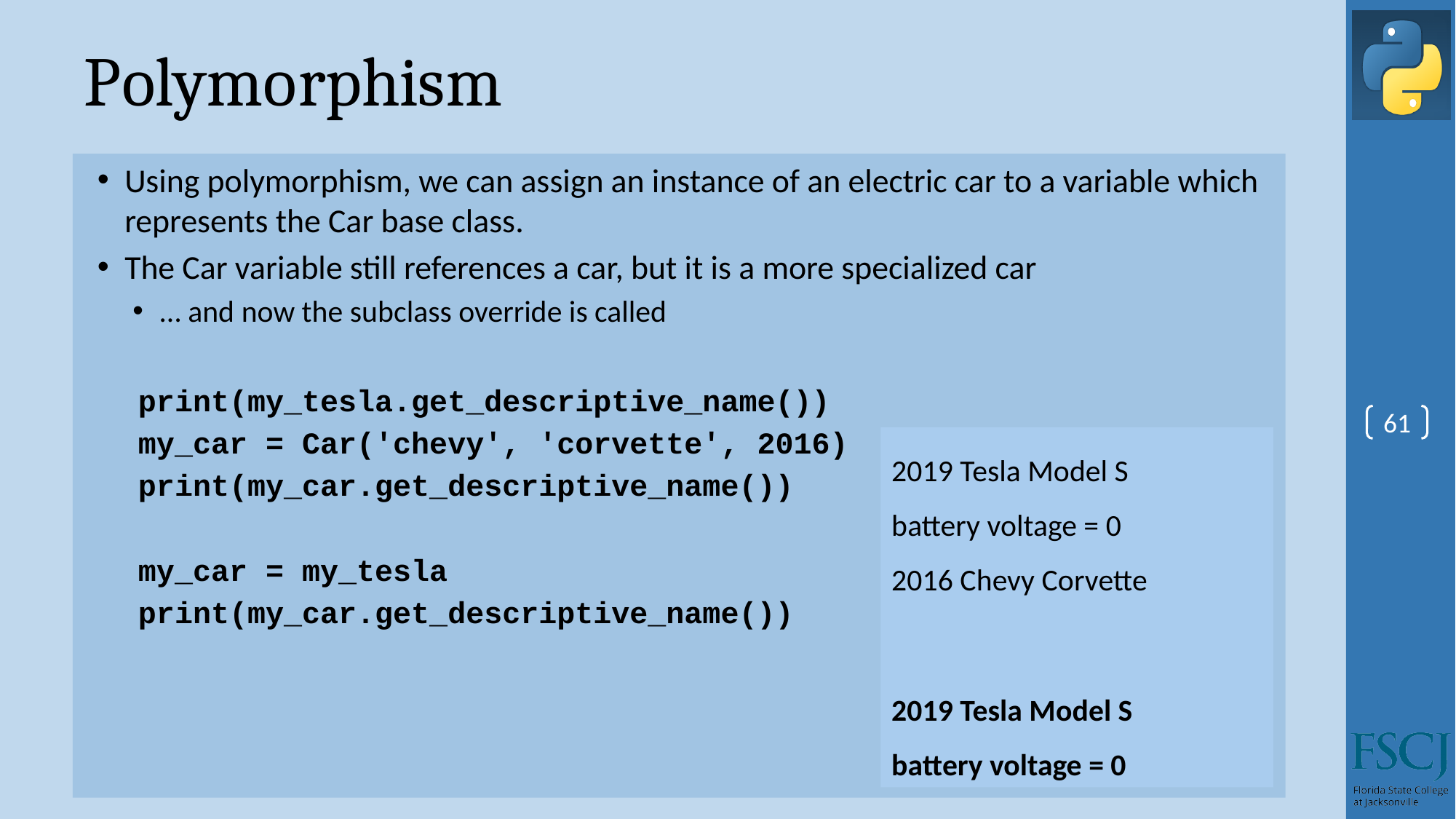

# Polymorphism
Using polymorphism, we can assign an instance of an electric car to a variable which represents the Car base class.
The Car variable still references a car, but it is a more specialized car
… and now the subclass override is called

print(my_tesla.get_descriptive_name())
my_car = Car('chevy', 'corvette', 2016)
print(my_car.get_descriptive_name())

my_car = my_tesla
print(my_car.get_descriptive_name())
61
2019 Tesla Model S
battery voltage = 0
2016 Chevy Corvette

2019 Tesla Model S
battery voltage = 0